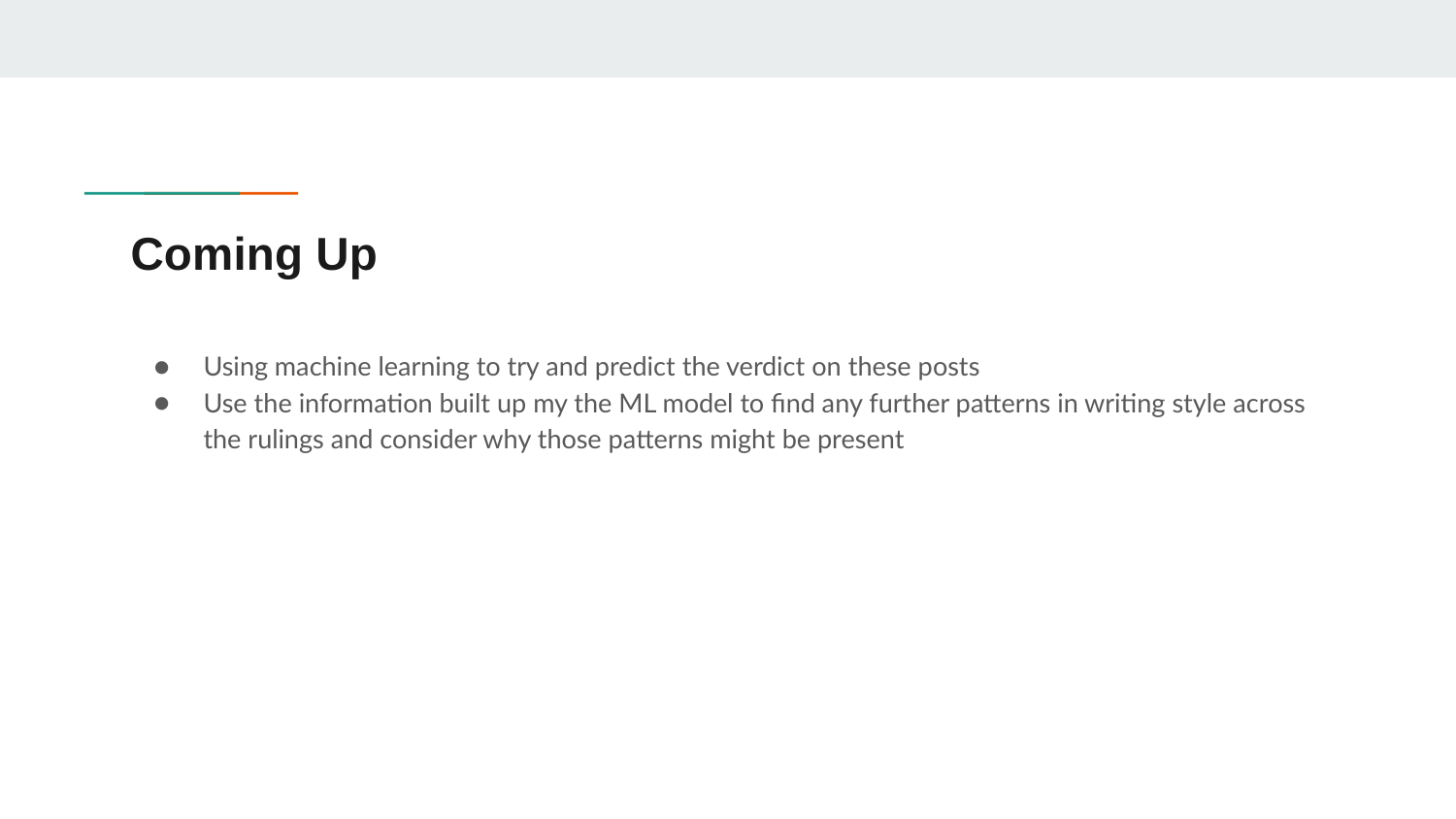

# Coming Up
Using machine learning to try and predict the verdict on these posts
Use the information built up my the ML model to find any further patterns in writing style across the rulings and consider why those patterns might be present